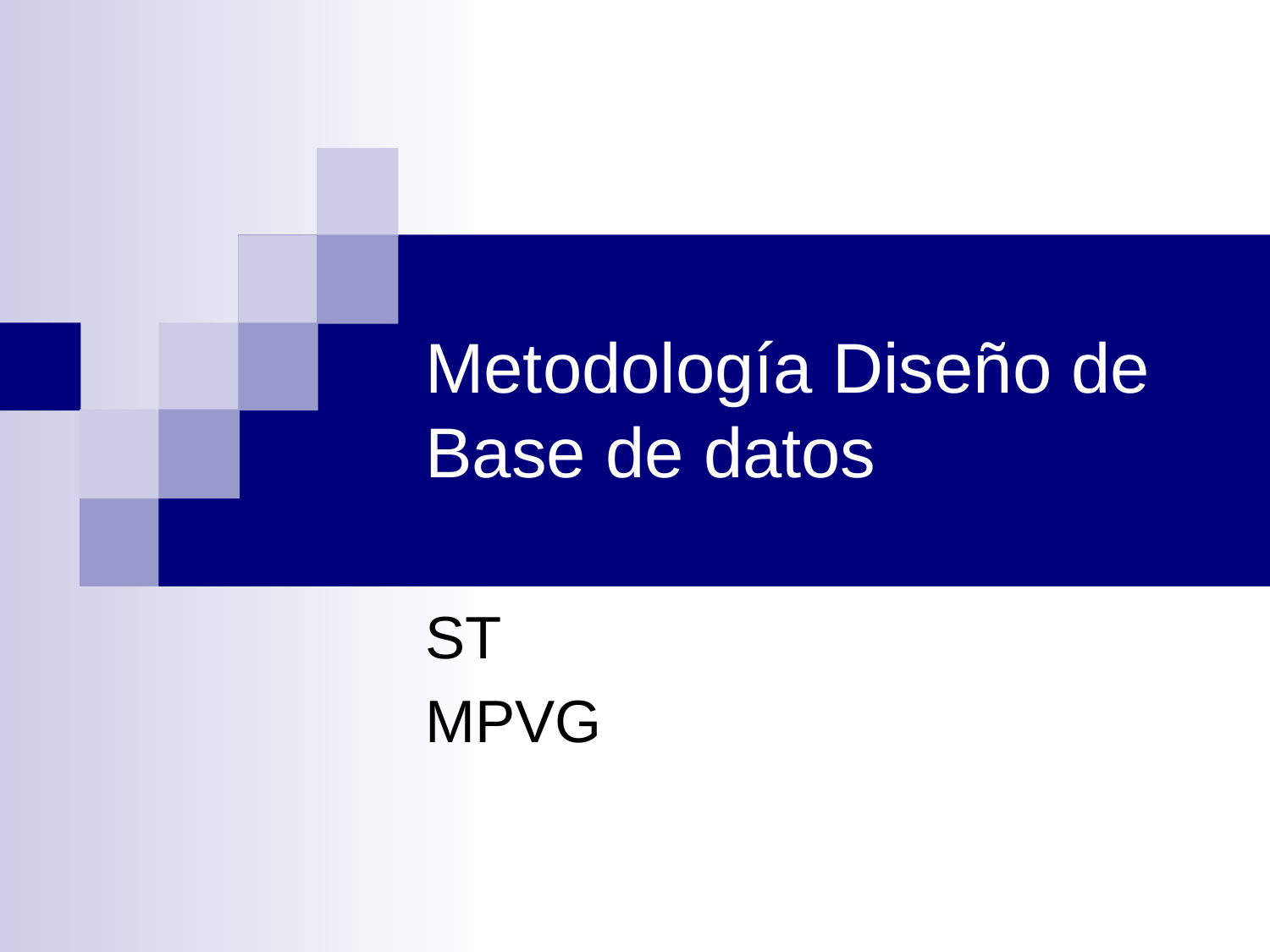

# Metodología Diseño de Base de datos
ST
MPVG